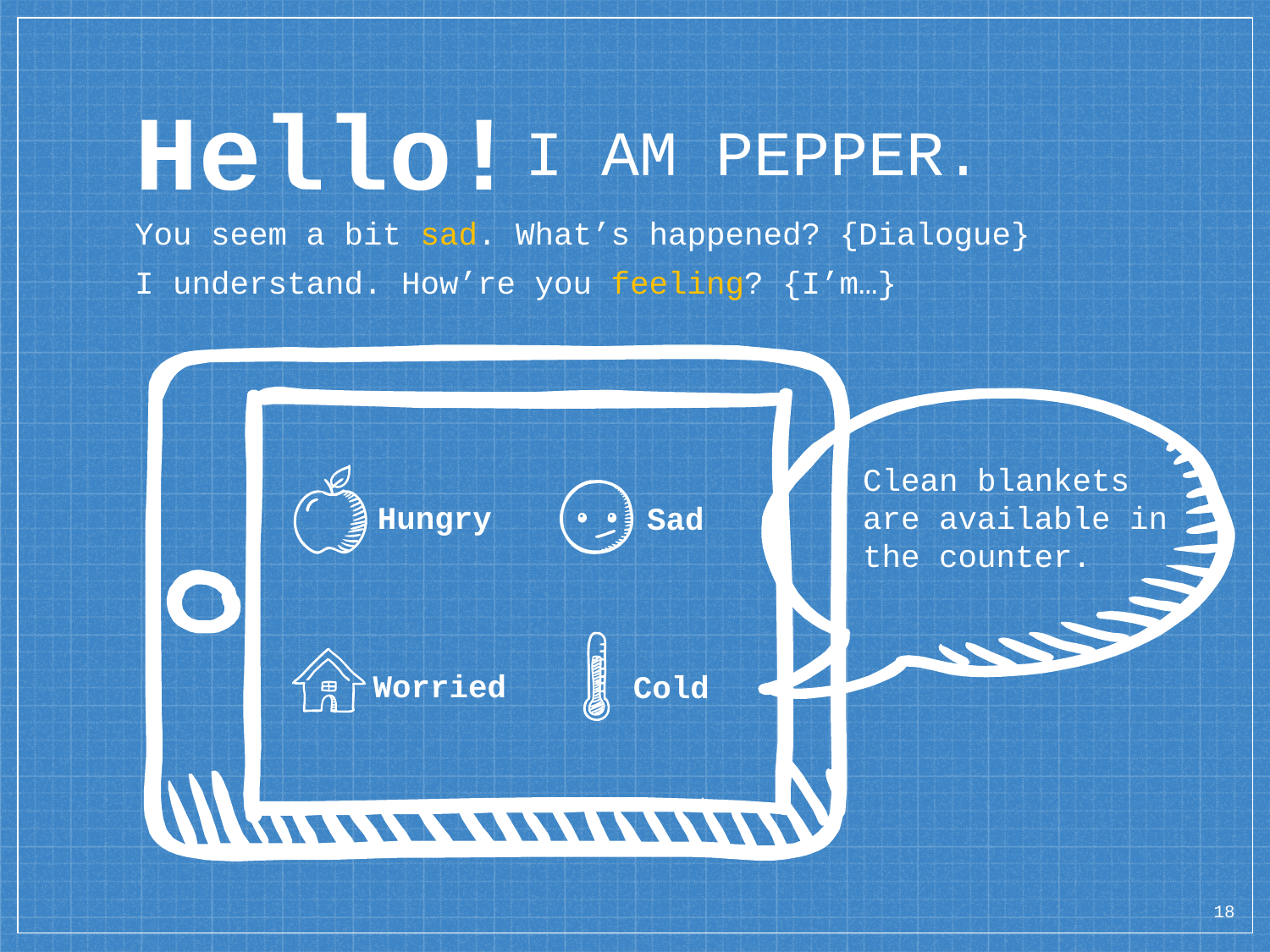

Hello!
I AM PEPPER.
You seem a bit sad. What’s happened? {Dialogue}
I understand. How’re you feeling? {I’m…}

Clean blankets are available in the counter.

Hungry
Sad

Worried
Cold
18